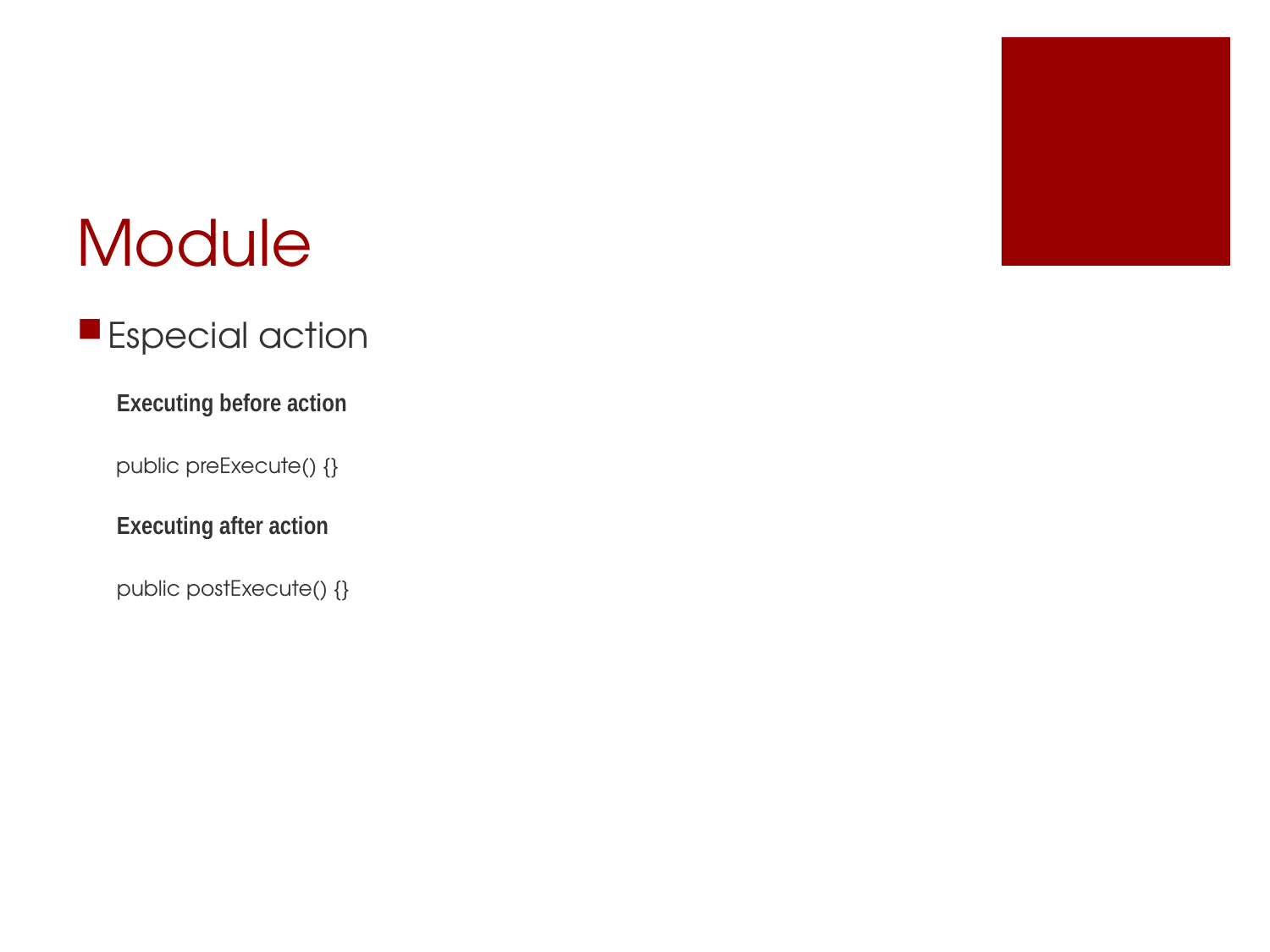

# Module
Especial action
      Executing before action
      public preExecute() {}
      Executing after action
      public postExecute() {}